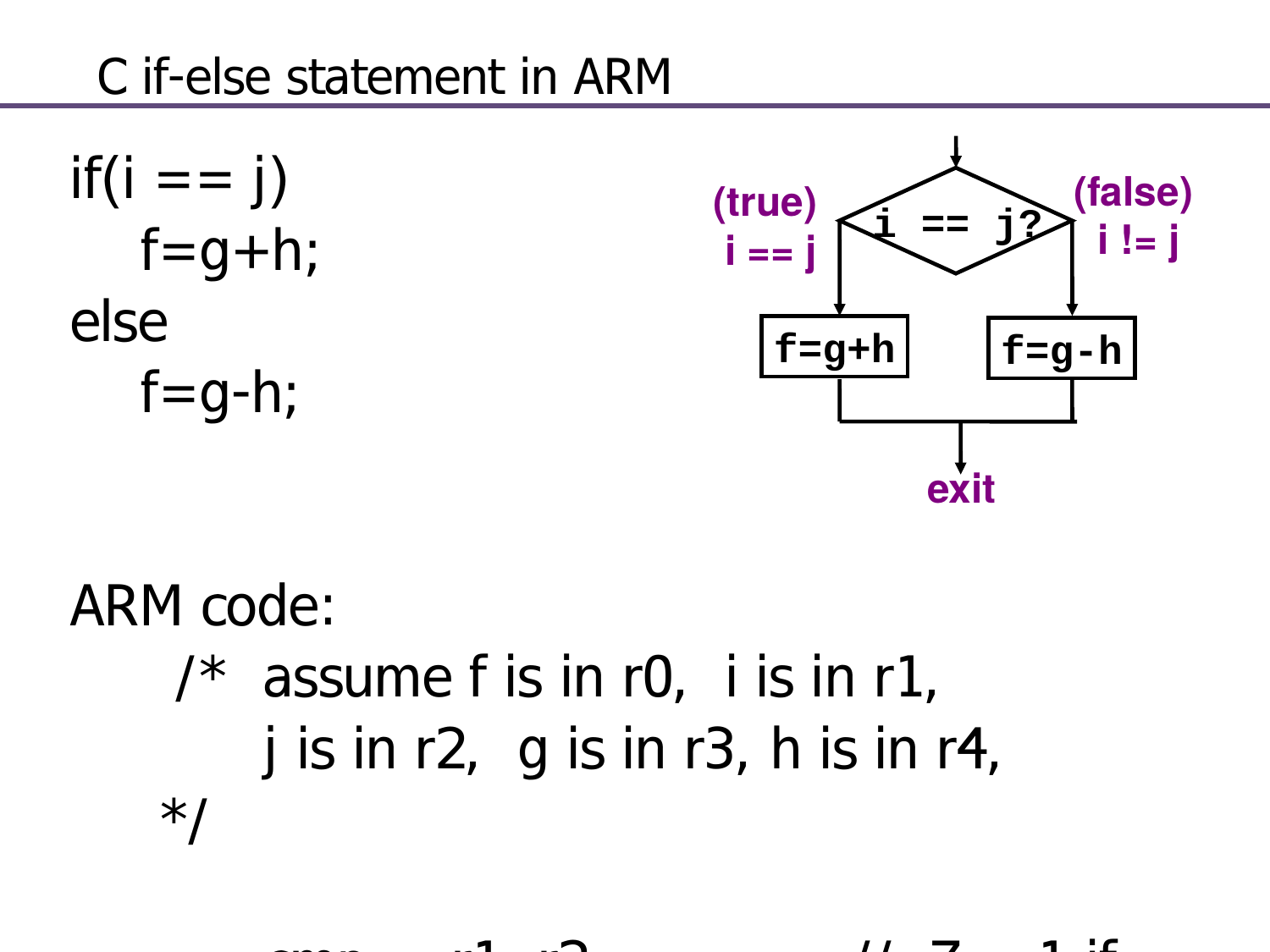

# C if-else statement in ARM

(false)
i != j

(true)
i == j
i == j?

f=g+h
f=g-h

exit
if(i == j)
    f=g+h;
else
    f=g-h;

ARM code:
      /*  assume f is in r0,  i is in r1,
           j is in r2,  g is in r3, h is in r4,
     */

           cmp 	r1, r2               //  Z = 1 if i==j
	beq 	true                 //  branch to true when i==j
	sub 	r0, r3, r4          //  f = g-h (false)
	b	done		 //  branch to done
true:    add      r0, r3,r4 	 //  f = g+h (true)
done: